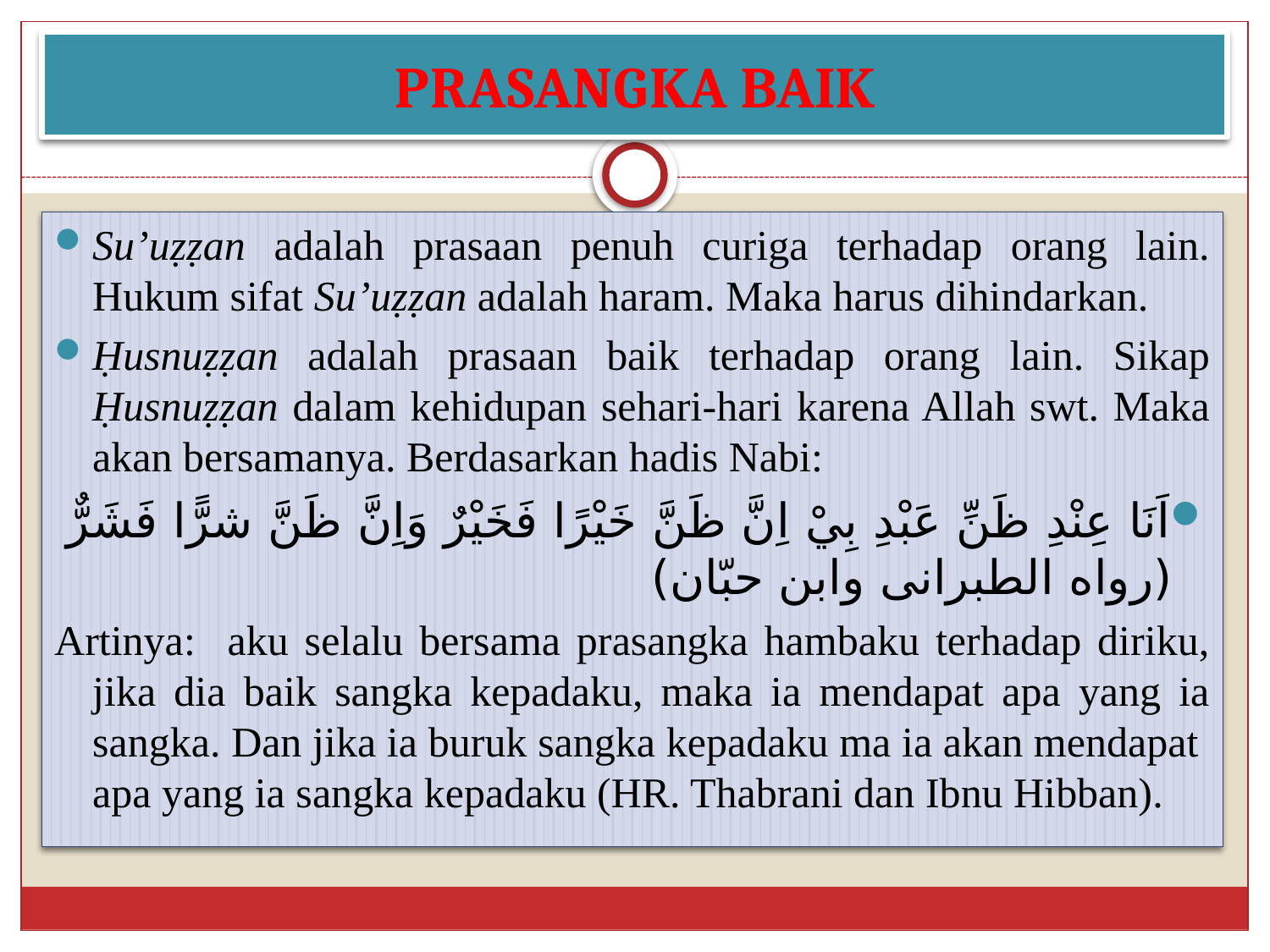

# PRASANGKA BAIK
Su’uẓẓan adalah prasaan penuh curiga terhadap orang lain. Hukum sifat Su’uẓẓan adalah haram. Maka harus dihindarkan.
Ḥusnuẓẓan adalah prasaan baik terhadap orang lain. Sikap Ḥusnuẓẓan dalam kehidupan sehari-hari karena Allah swt. Maka akan bersamanya. Berdasarkan hadis Nabi:
اَنَا عِنْدِ ظَنِّ عَبْدِ بِيْ اِنَّ ظَنَّ خَيْرًا فَخَيْرٌ وَاِنَّ ظَنَّ شرًّا فَشَرٌّ (رواه الطبرانى وابن حبّان)
Artinya:  aku selalu bersama prasangka hambaku terhadap diriku, jika dia baik sangka kepadaku, maka ia mendapat apa yang ia sangka. Dan jika ia buruk sangka kepadaku ma ia akan mendapat  apa yang ia sangka kepadaku (HR. Thabrani dan Ibnu Hibban).